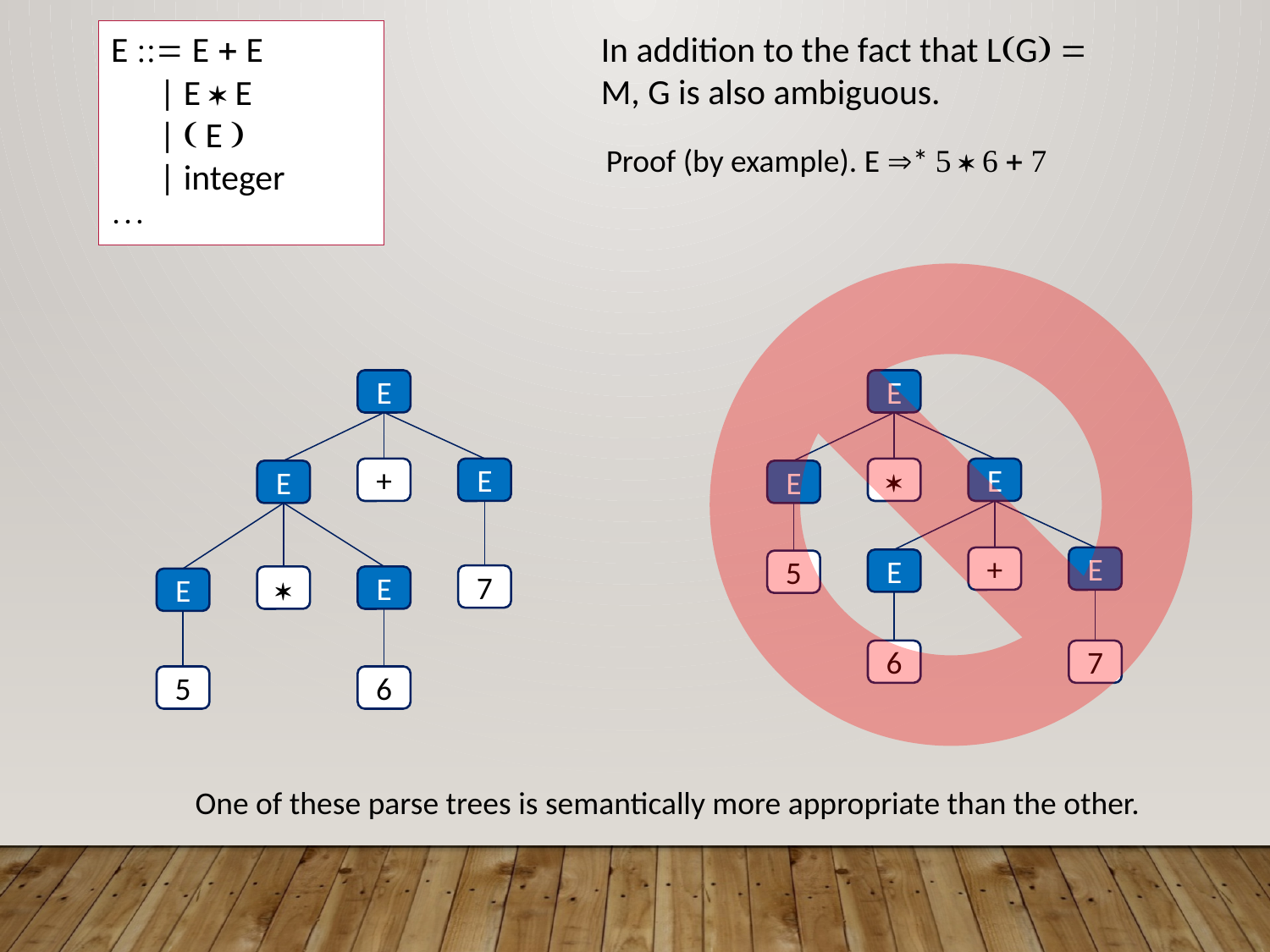

E ::= E + E
      | E ∗ E
      | ( E )
      | integer
…
In addition to the fact that L(G) = M, G is also ambiguous.
Proof (by example). E ⇒* 5 ∗ 6 + 7

E
E
+
E
∗
E
E
E
+
E
E
5
7
∗
E
E
6
7
5
6
One of these parse trees is semantically more appropriate than the other.